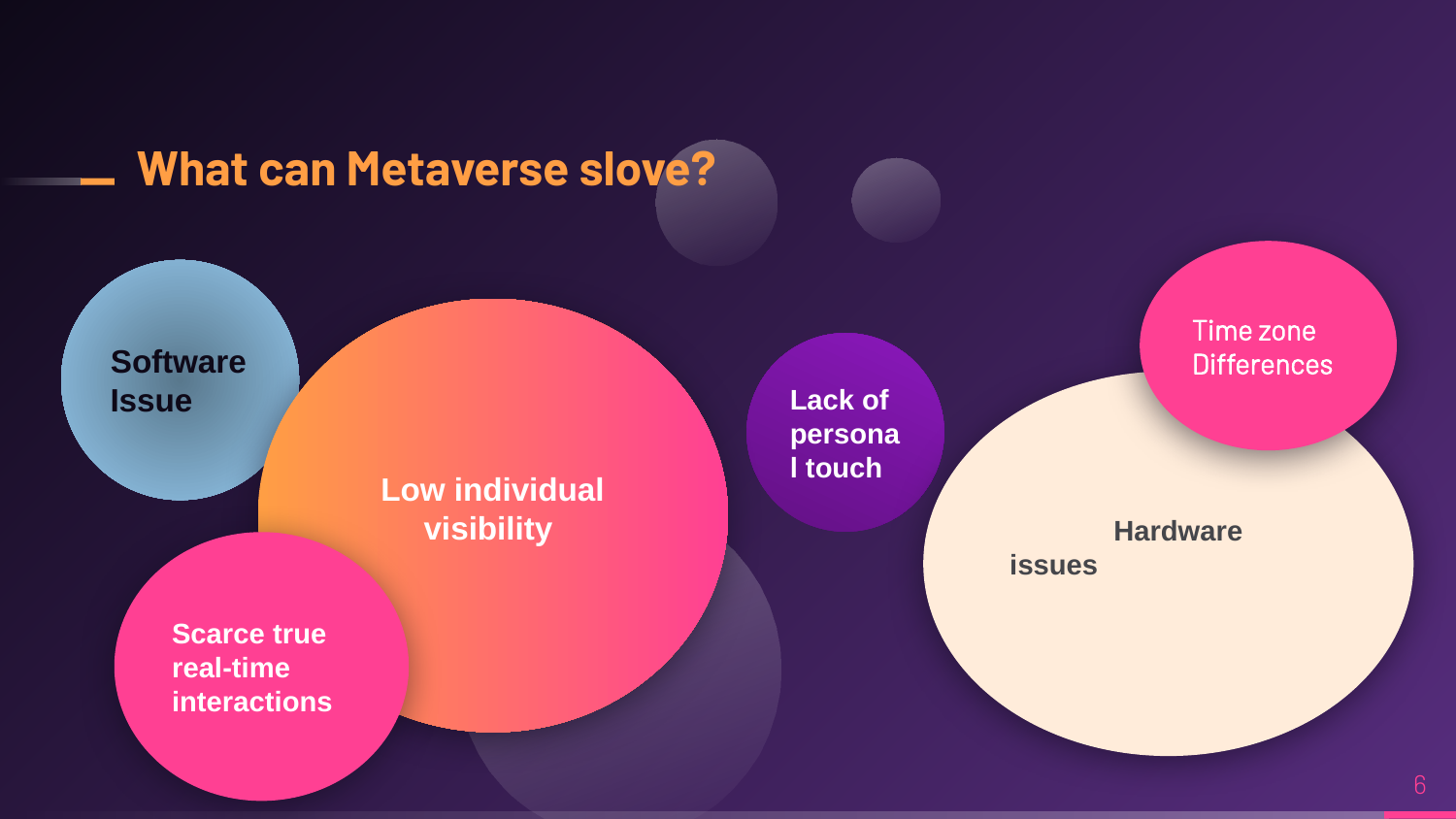

Lack of personal touch

Software Issue
# What can Metaverse slove?
Time zone Differences

             Hardware issues

Low individual visibility
Scarce true real-time interactions
6